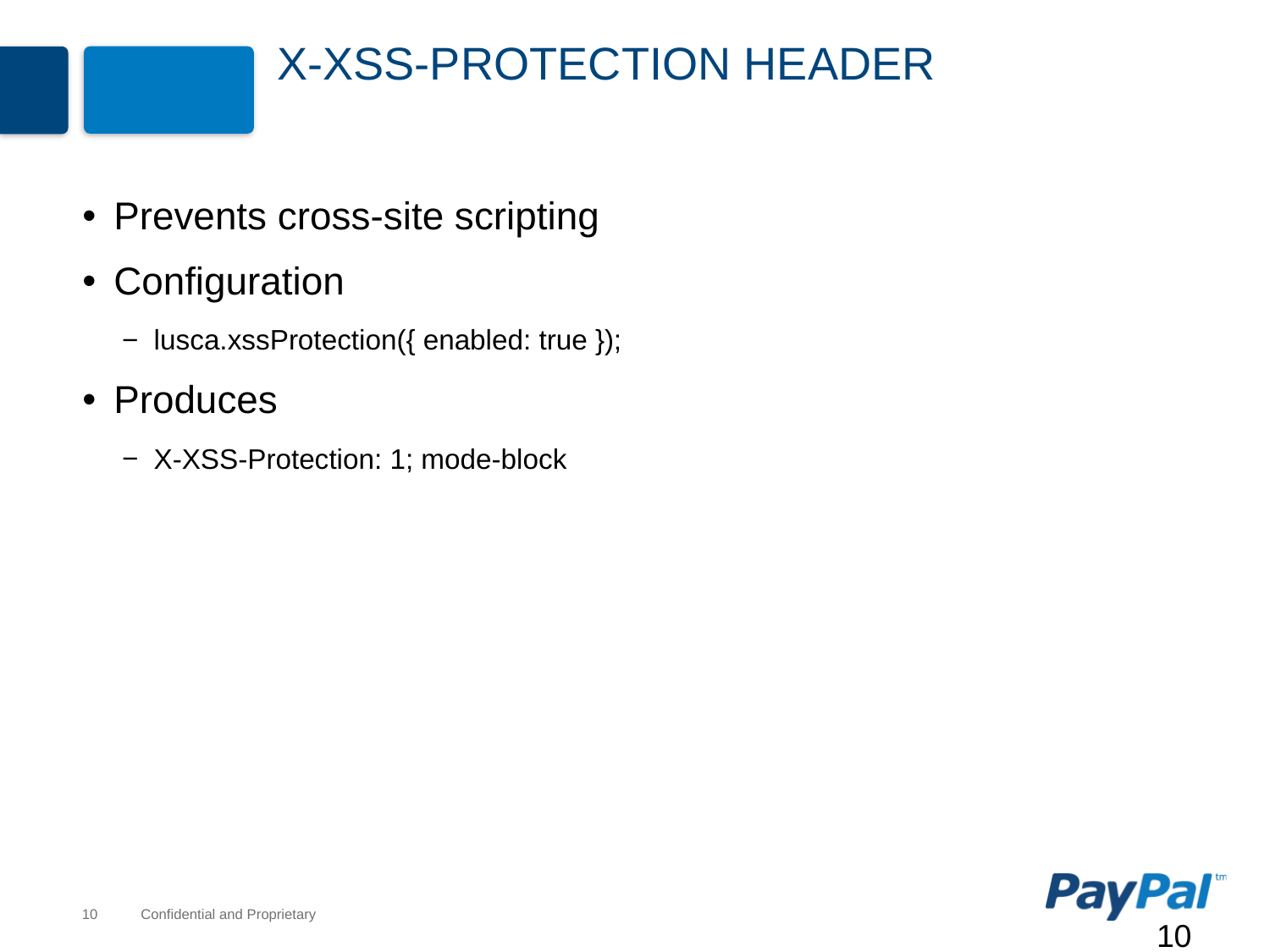

# X-XSS-Protection Header
Prevents cross-site scripting
Configuration
lusca.xssProtection({ enabled: true });
Produces
X-XSS-Protection: 1; mode-block

10